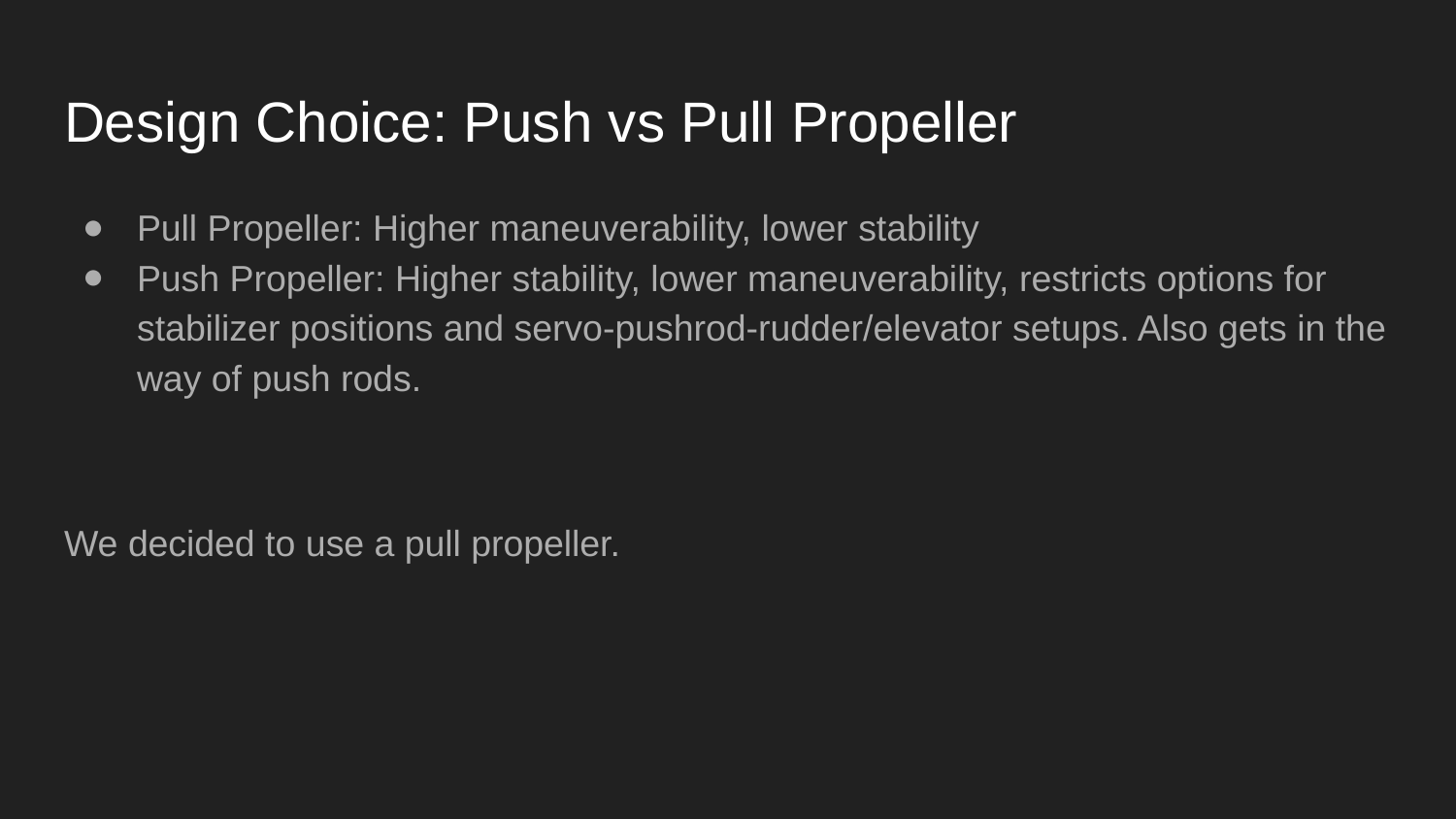

# Design Choice: Push vs Pull Propeller
Pull Propeller: Higher maneuverability, lower stability
Push Propeller: Higher stability, lower maneuverability, restricts options for stabilizer positions and servo-pushrod-rudder/elevator setups. Also gets in the way of push rods.

We decided to use a pull propeller.